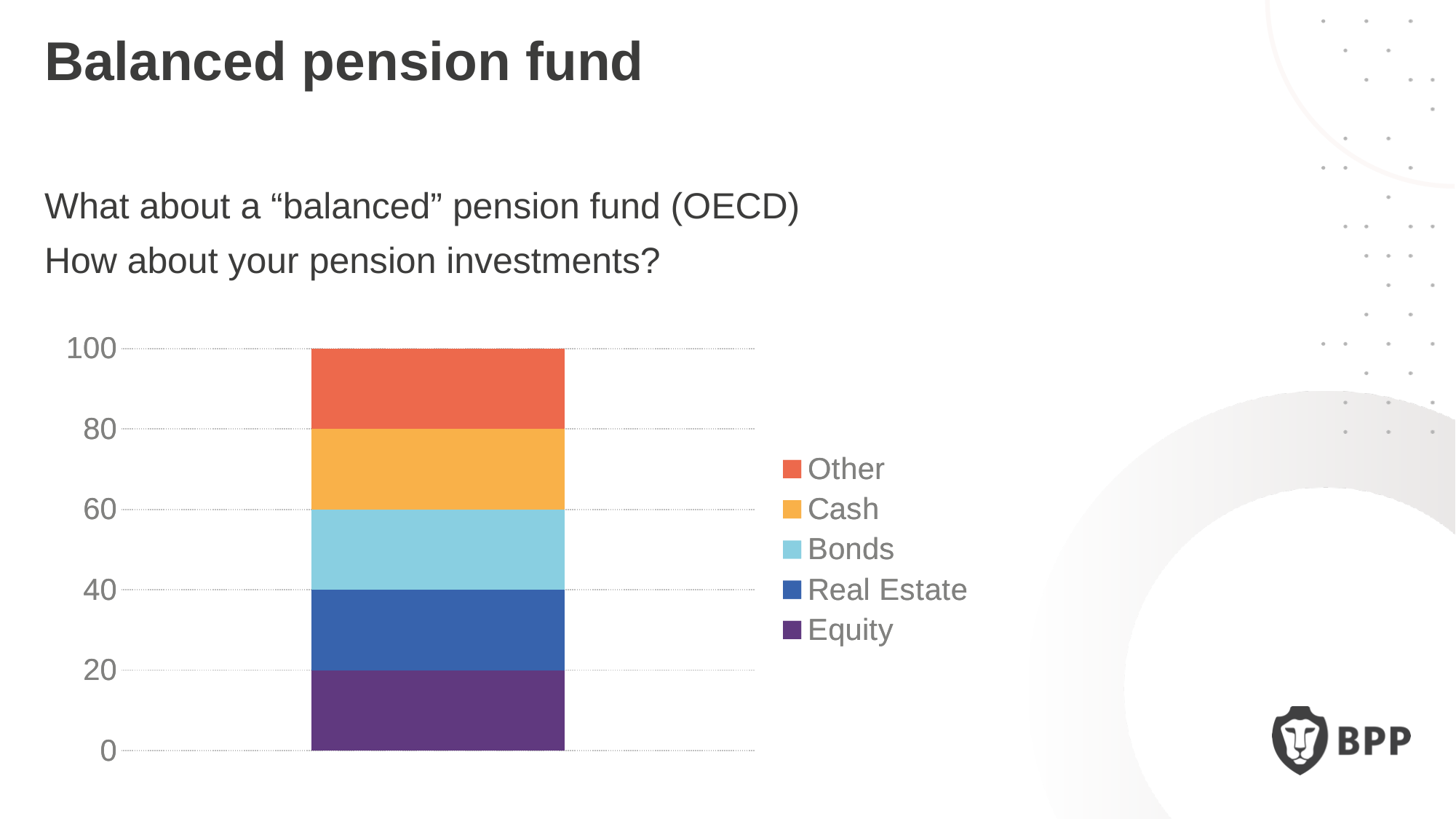

Balanced pension fund

What about a “balanced” pension fund (OECD)
How about your pension investments?

### Chart

| Category | Equity | Real Estate | Bonds | Cash | Other |
|---|---|---|---|---|---|
| Weight | 33.0 | 7.0 | 50.0 | 1.0 | 9.0 |

### Chart

| Category | Equity | Real Estate | Bonds | Cash | Other |
|---|---|---|---|---|---|
| Weight | 20.0 | 20.0 | 20.0 | 20.0 | 20.0 |